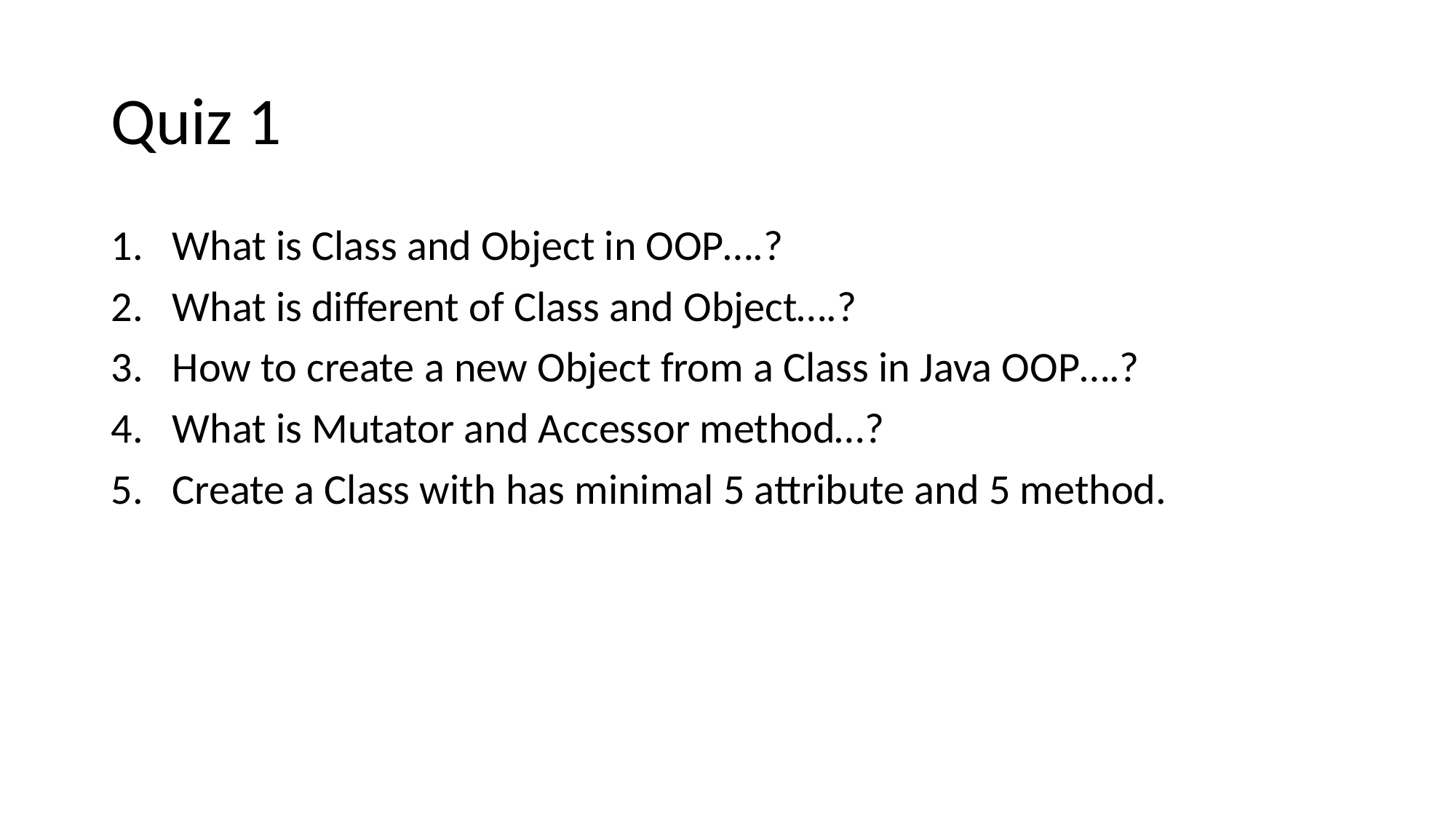

# Quiz 1
What is Class and Object in OOP….?
What is different of Class and Object….?
How to create a new Object from a Class in Java OOP….?
What is Mutator and Accessor method…?
Create a Class with has minimal 5 attribute and 5 method.